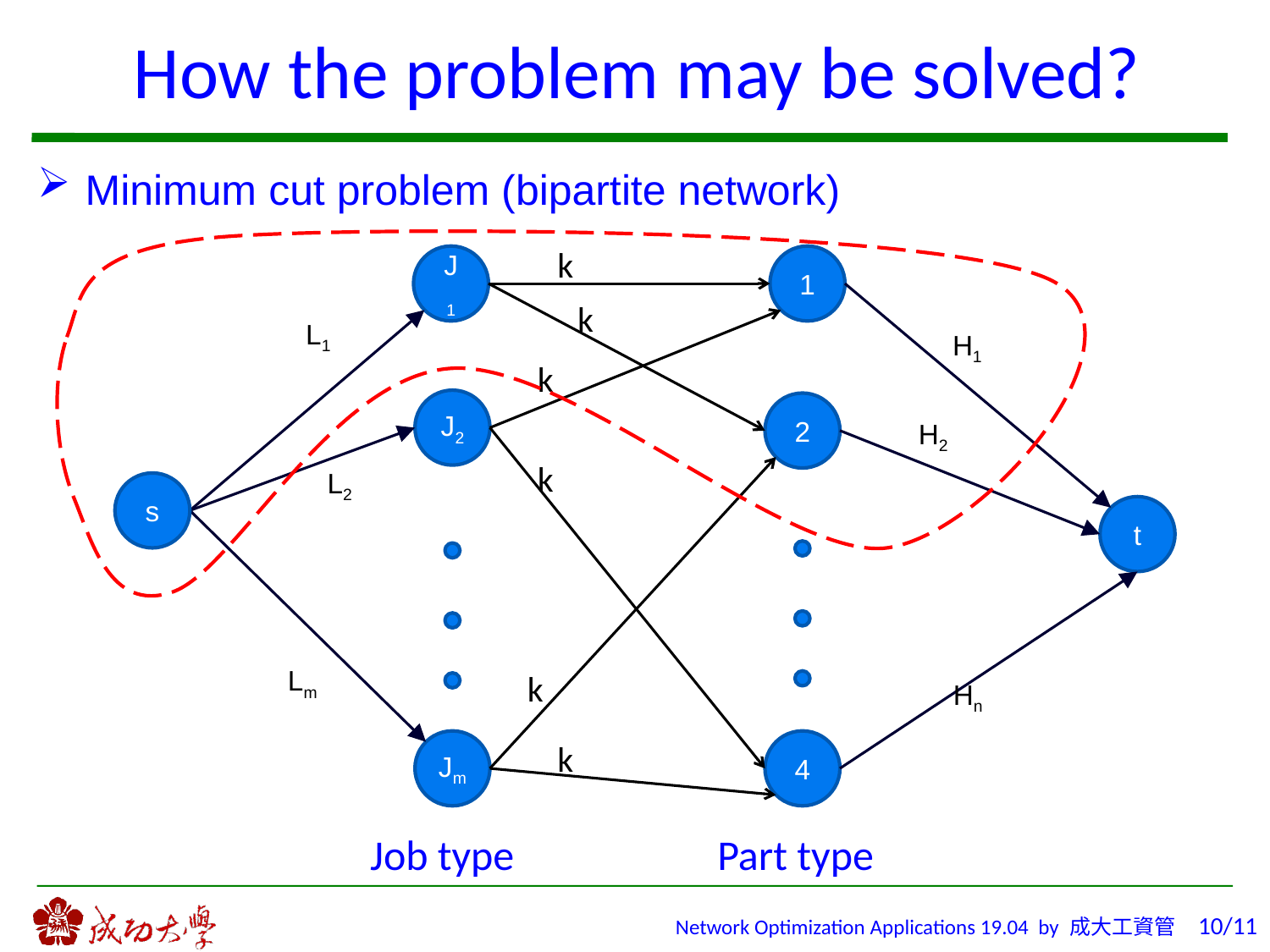

How the problem may be solved?
Minimum cut problem (bipartite network)

k
J 1
1
k
L1
H1
k
J2
2
H2
k
L2
s
t

Lm
k

Hn

k
Jm
4
Job type
Part type